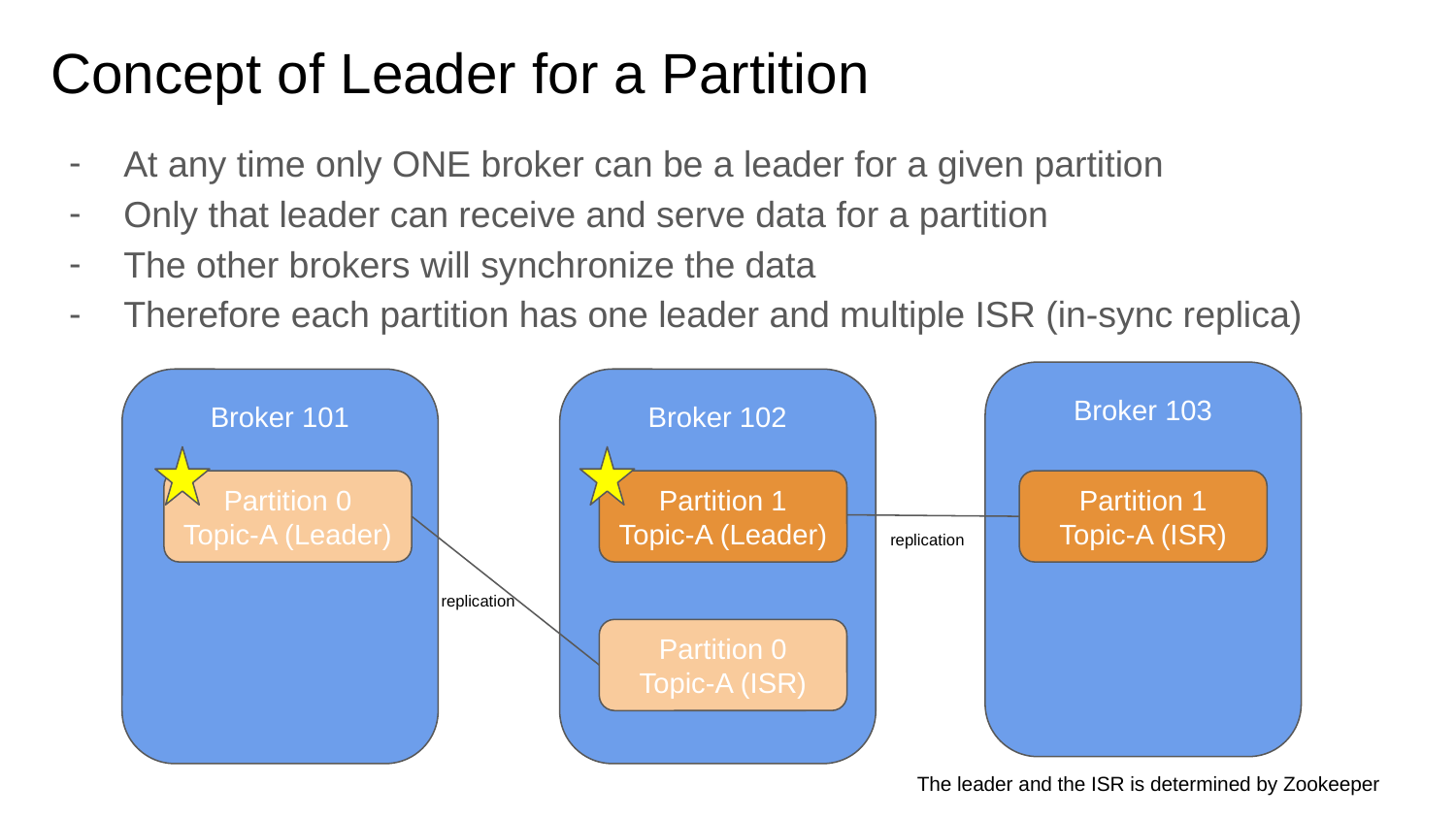

# Concept of Leader for a Partition
At any time only ONE broker can be a leader for a given partition
Only that leader can receive and serve data for a partition
The other brokers will synchronize the data
Therefore each partition has one leader and multiple ISR (in-sync replica)
Broker 103
Broker 102
Broker 101

Partition 0
Topic-A (Leader)
Partition 1
Topic-A (Leader)
Partition 1
Topic-A (ISR)
replication
replication
Partition 0
Topic-A (ISR)
The leader and the ISR is determined by Zookeeper